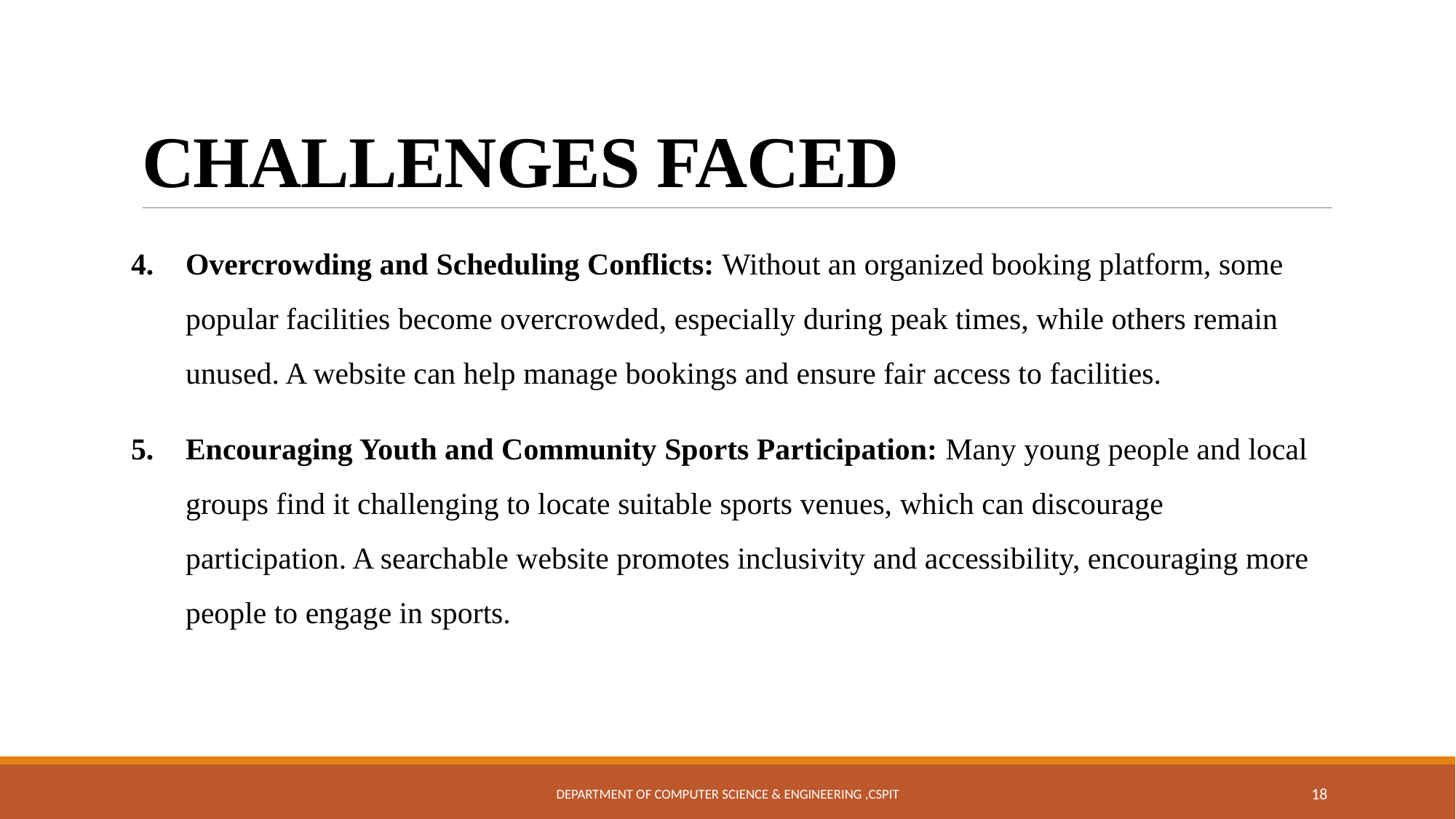

# CHALLENGES FACED
Overcrowding and Scheduling Conflicts: Without an organized booking platform, some popular facilities become overcrowded, especially during peak times, while others remain unused. A website can help manage bookings and ensure fair access to facilities.
Encouraging Youth and Community Sports Participation: Many young people and local groups find it challenging to locate suitable sports venues, which can discourage participation. A searchable website promotes inclusivity and accessibility, encouraging more people to engage in sports.
Department of Computer Science & Engineering ,CSPIT
18